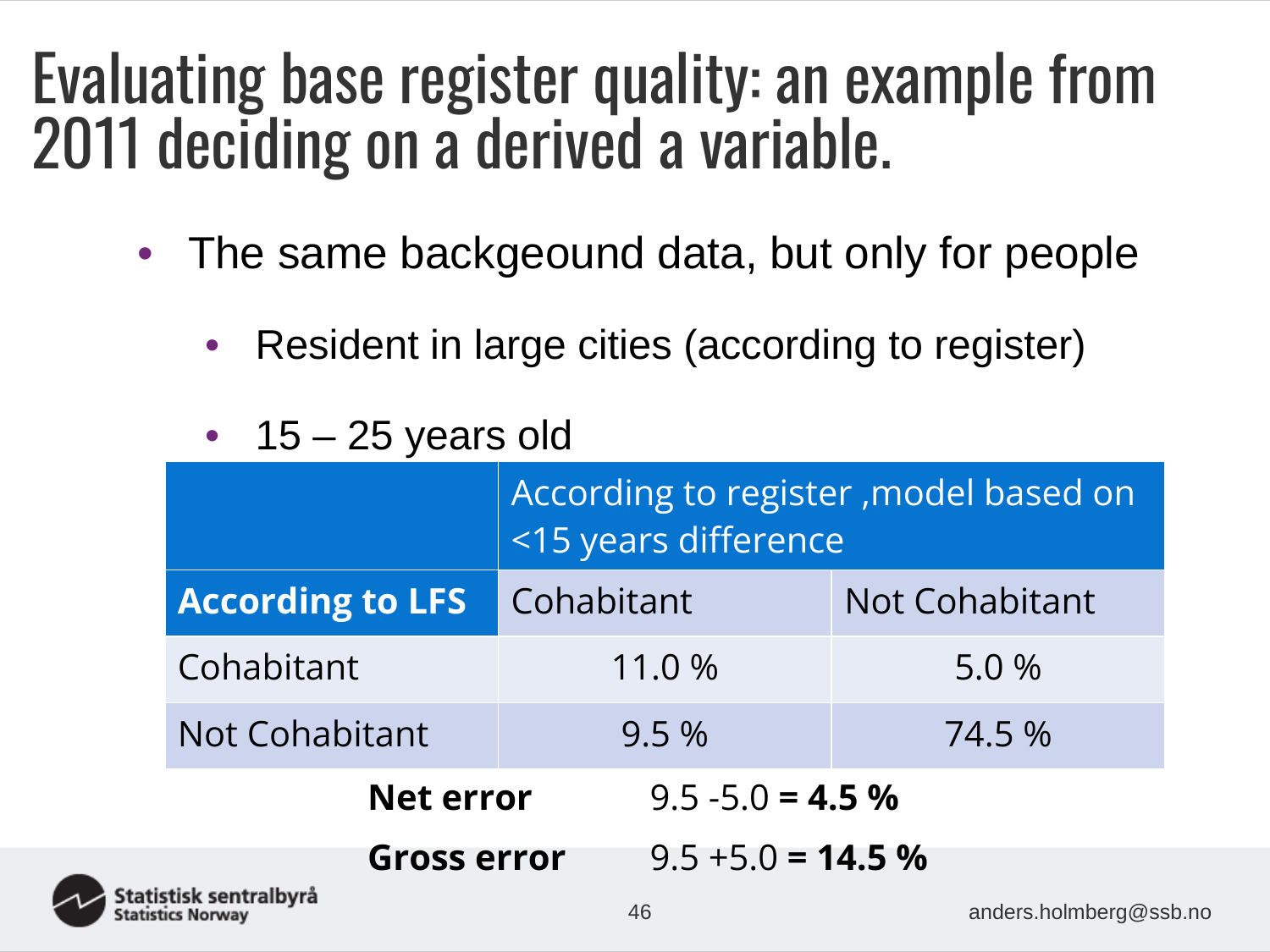

Evaluating base register quality: an example from 2011 deciding on a derived a variable.
The same backgeound data, but only for people
Resident in large cities (according to register)
15 – 25 years old

|  | According to register ,model based on <15 years difference |  |
| --- | --- | --- |
| According to LFS | Cohabitant | Not Cohabitant |
| Cohabitant | 11.0 % | 5.0 % |
| Not Cohabitant | 9.5 % | 74.5 % |
| Net error | 9.5 -5.0 = 4.5 % |
| --- | --- |
| Gross error | 9.5 +5.0 = 14.5 % |
46
anders.holmberg@ssb.no